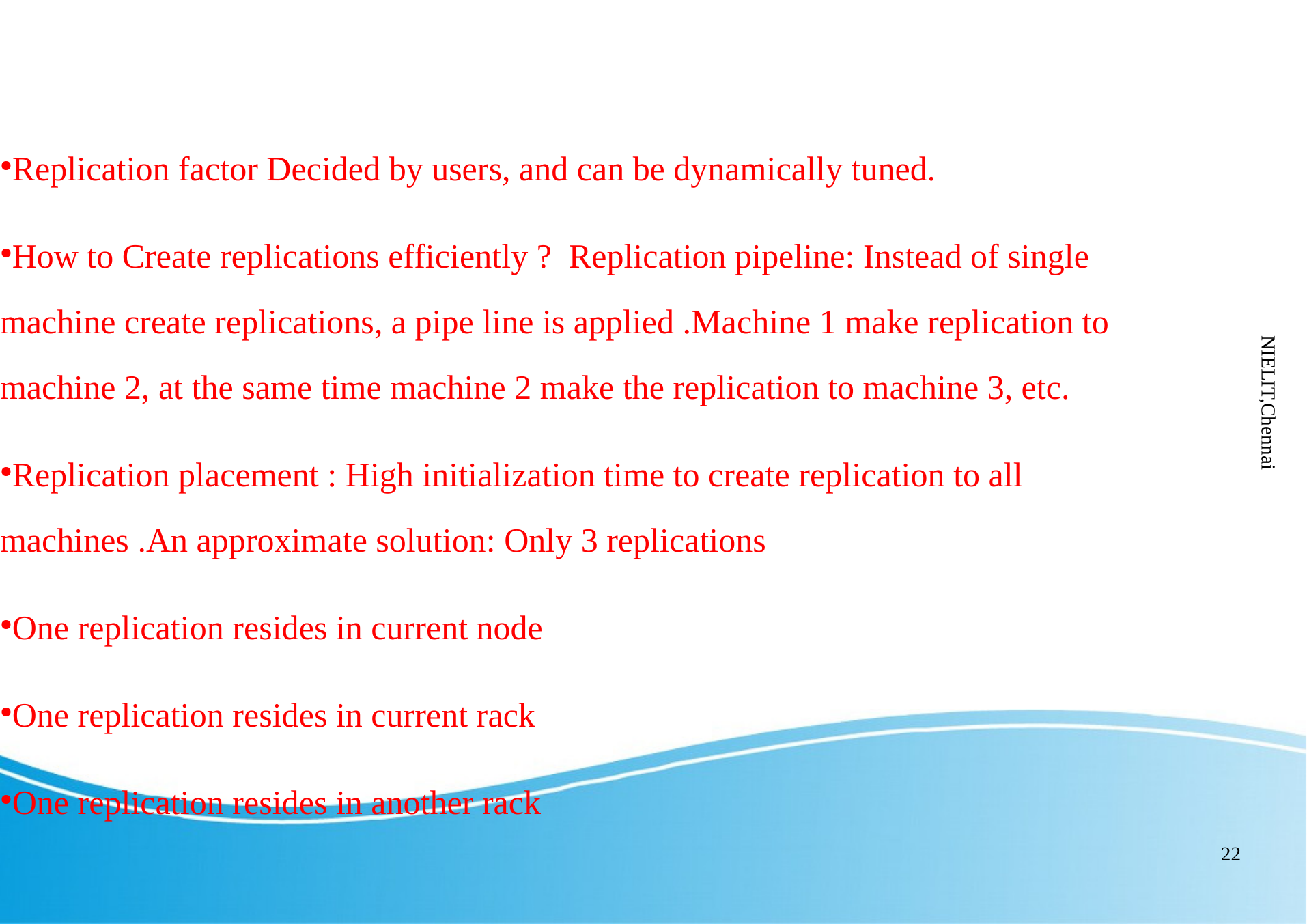

Replication factor Decided by users, and can be dynamically tuned.
How to Create replications efficiently ?  Replication pipeline: Instead of single machine create replications, a pipe line is applied .Machine 1 make replication to machine 2, at the same time machine 2 make the replication to machine 3, etc.
Replication placement : High initialization time to create replication to all machines .An approximate solution: Only 3 replications
One replication resides in current node
One replication resides in current rack
One replication resides in another rack
NIELIT,Chennai
22